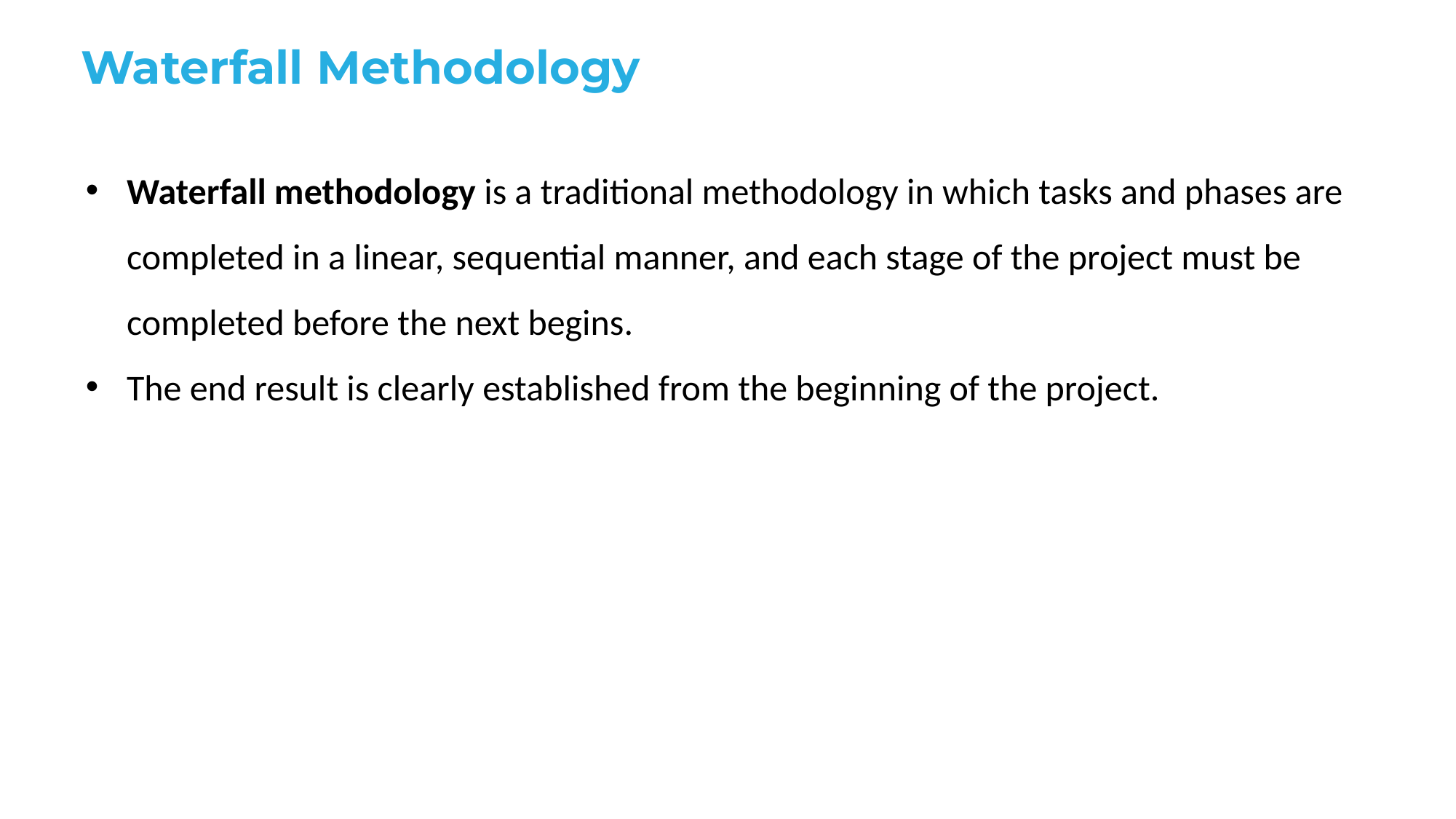

Waterfall Methodology
Waterfall methodology is a traditional methodology in which tasks and phases are completed in a linear, sequential manner, and each stage of the project must be completed before the next begins.
The end result is clearly established from the beginning of the project.